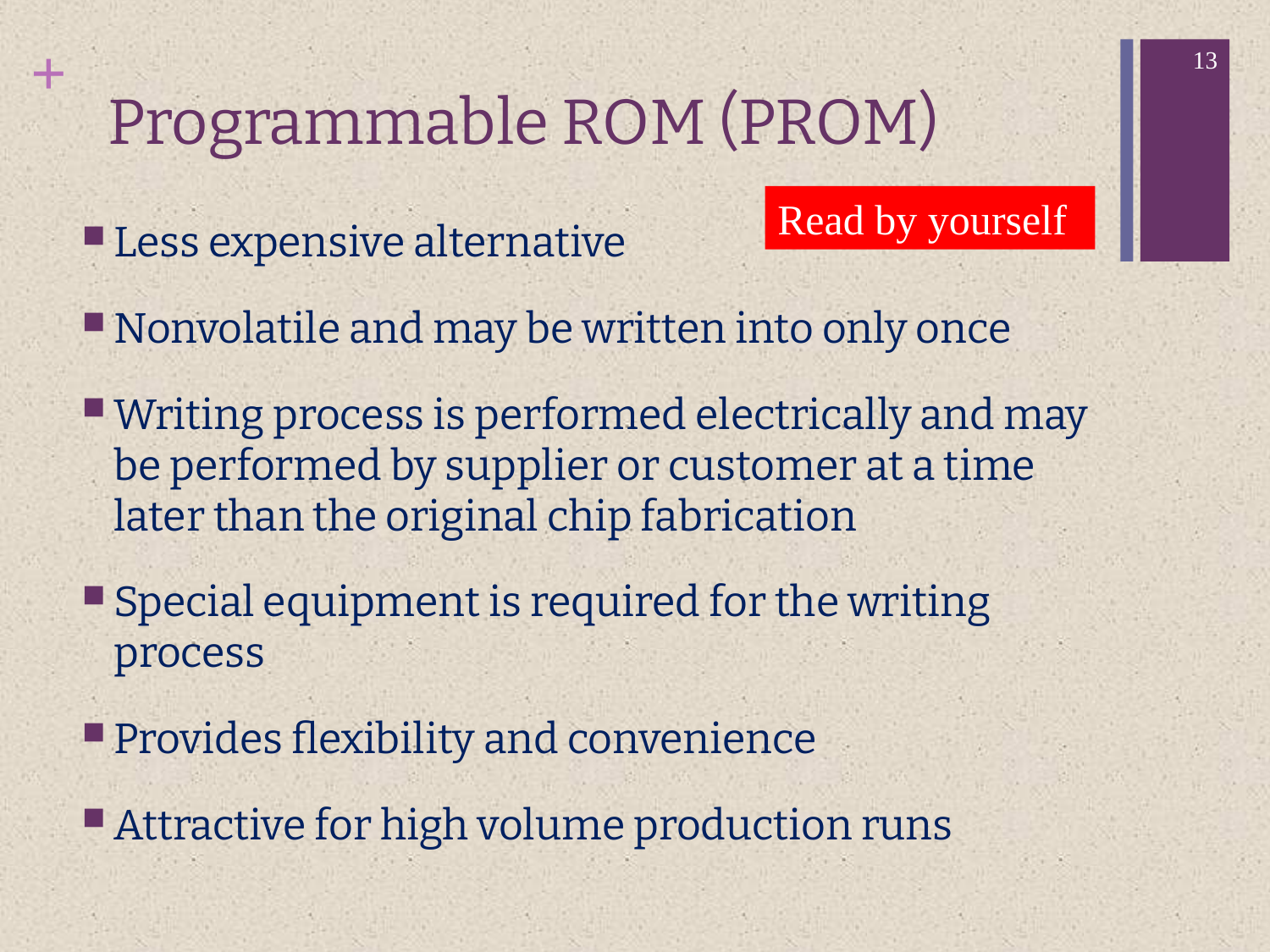

13
# Programmable ROM (PROM)
Read by yourself
Less expensive alternative
Nonvolatile and may be written into only once
Writing process is performed electrically and may be performed by supplier or customer at a time later than the original chip fabrication
Special equipment is required for the writing process
Provides flexibility and convenience
Attractive for high volume production runs